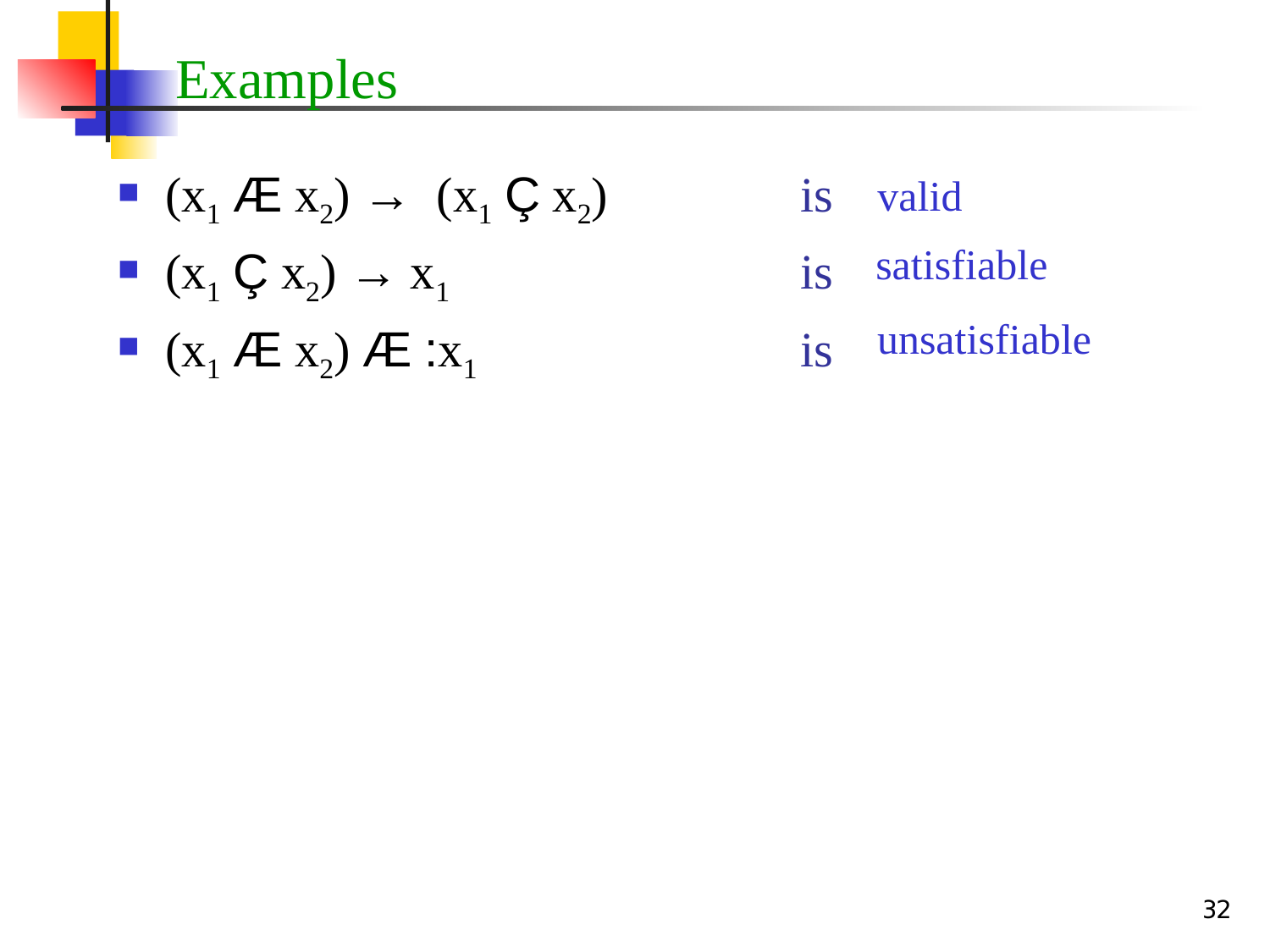

# Examples
(x1 Æ x2) →  (x1 Ç x2)		is
(x1 Ç x2) → x1			is
(x1 Æ x2) Æ :x1			is
valid
satisfiable
unsatisfiable
32